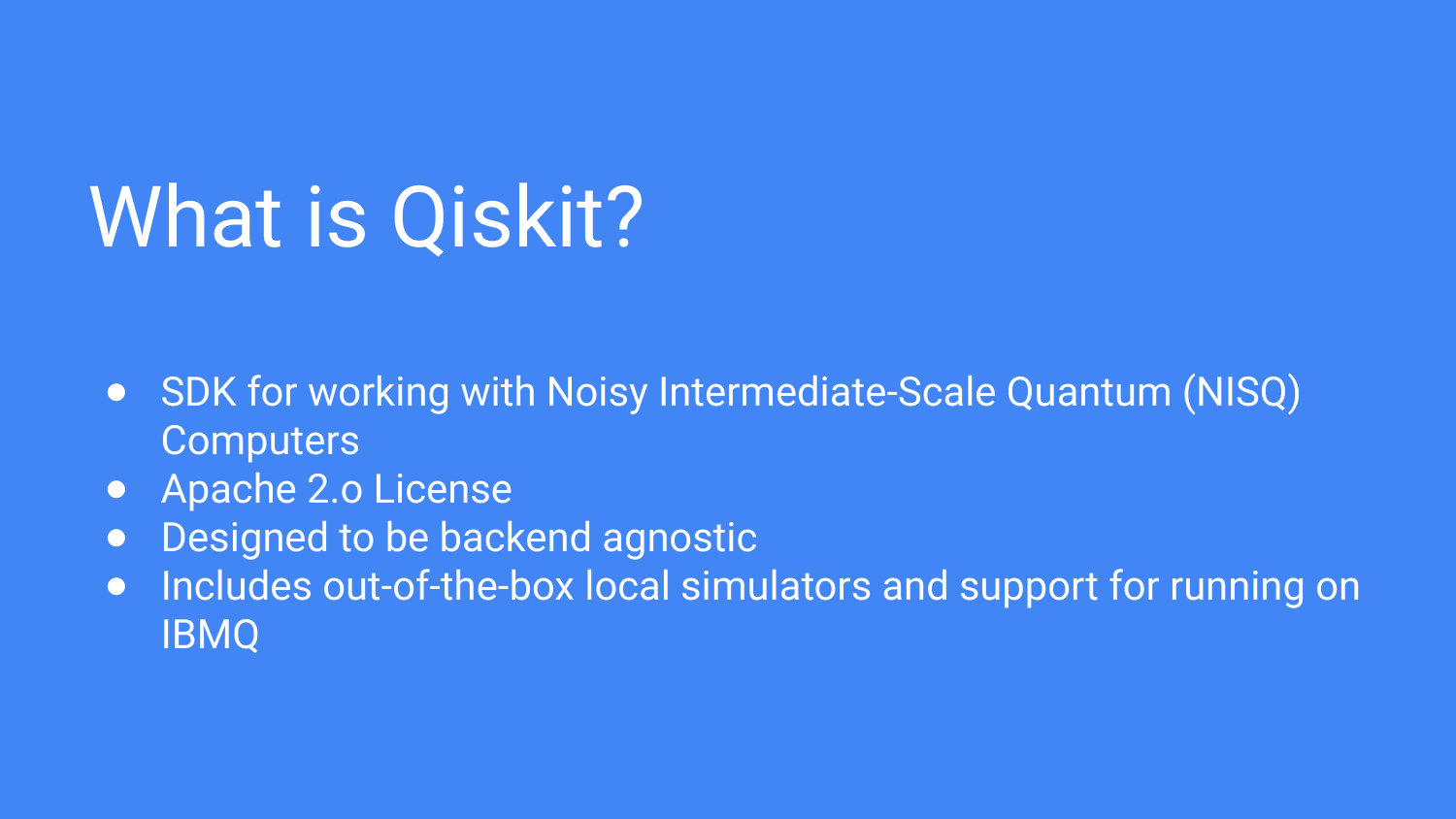

# What is Qiskit?

SDK for working with Noisy Intermediate-Scale Quantum (NISQ) Computers
Apache 2.o License
Designed to be backend agnostic
Includes out-of-the-box local simulators and support for running on IBMQ